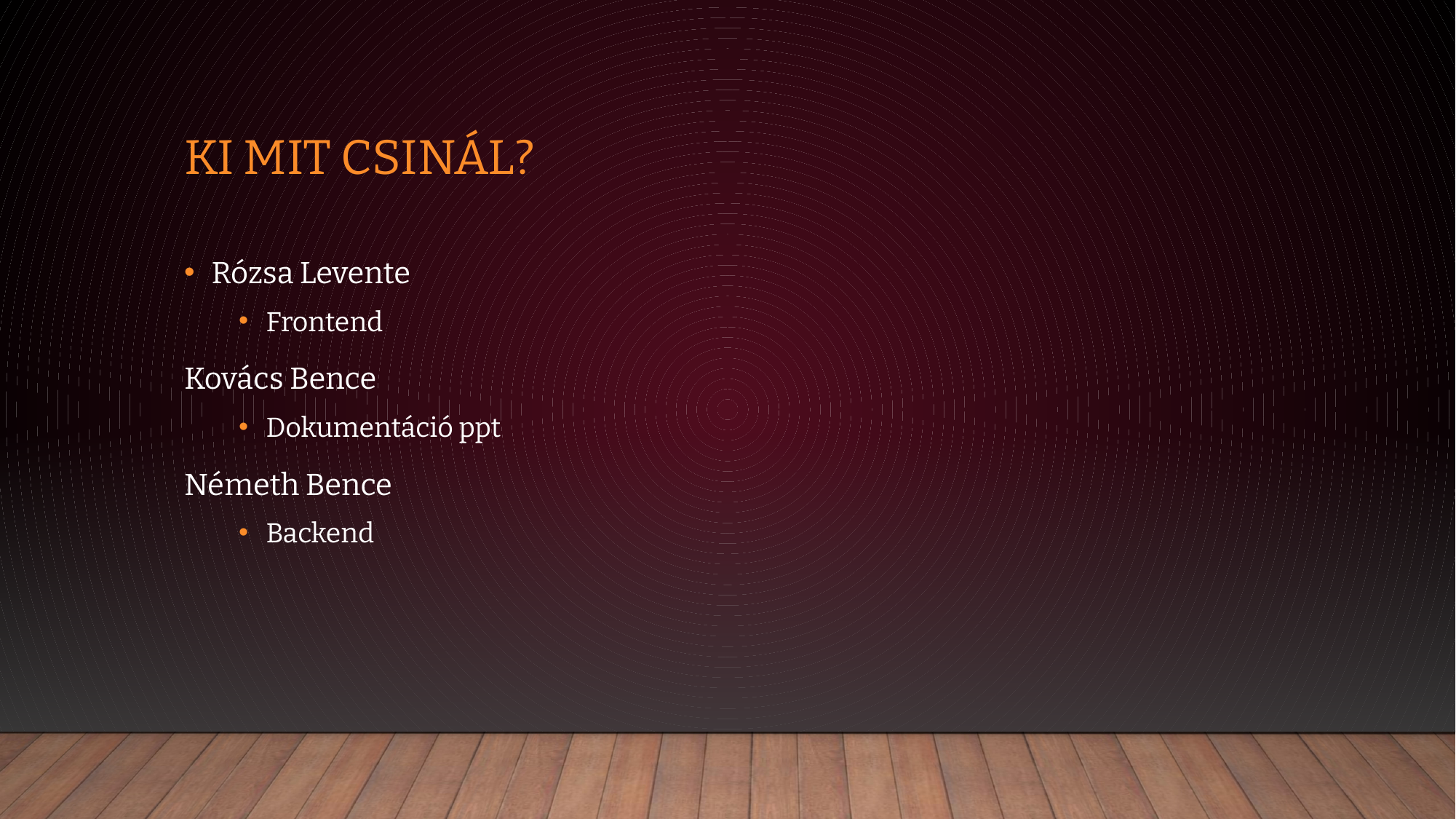

# Ki mit csinál?
Rózsa Levente
Frontend
Kovács Bence
Dokumentáció ppt
Németh Bence
Backend